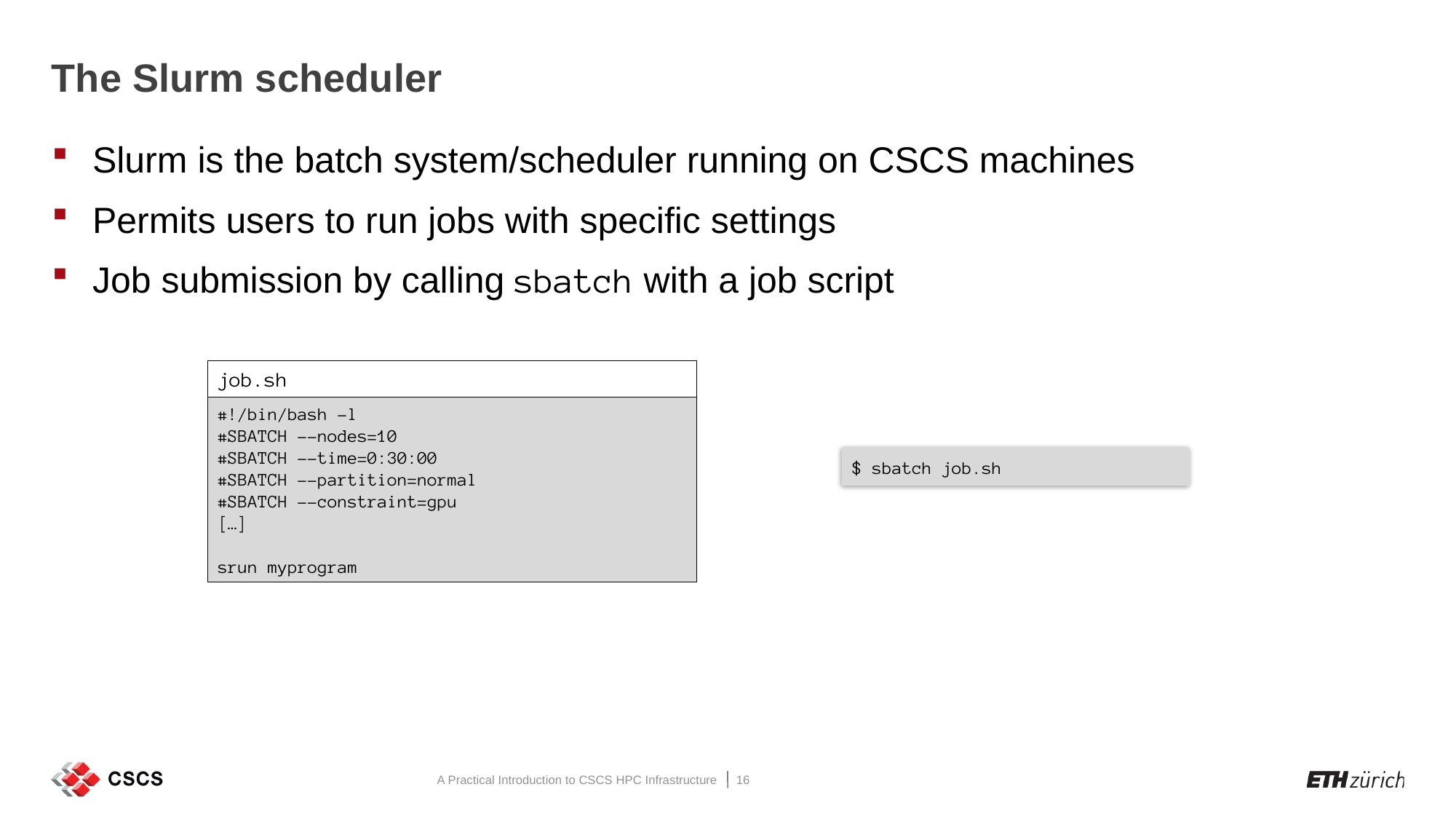

The Slurm scheduler
Slurm is the batch system/scheduler running on CSCS machines
Permits users to run jobs with specific settings
Job submission by calling sbatch with a job script
job.sh
#!/bin/bash -l
#SBATCH --nodes=10
#SBATCH --time=0:30:00
#SBATCH --partition=normal
#SBATCH --constraint=gpu
[…]

srun myprogram
$ sbatch job.sh
A Practical Introduction to CSCS HPC Infrastructure
16